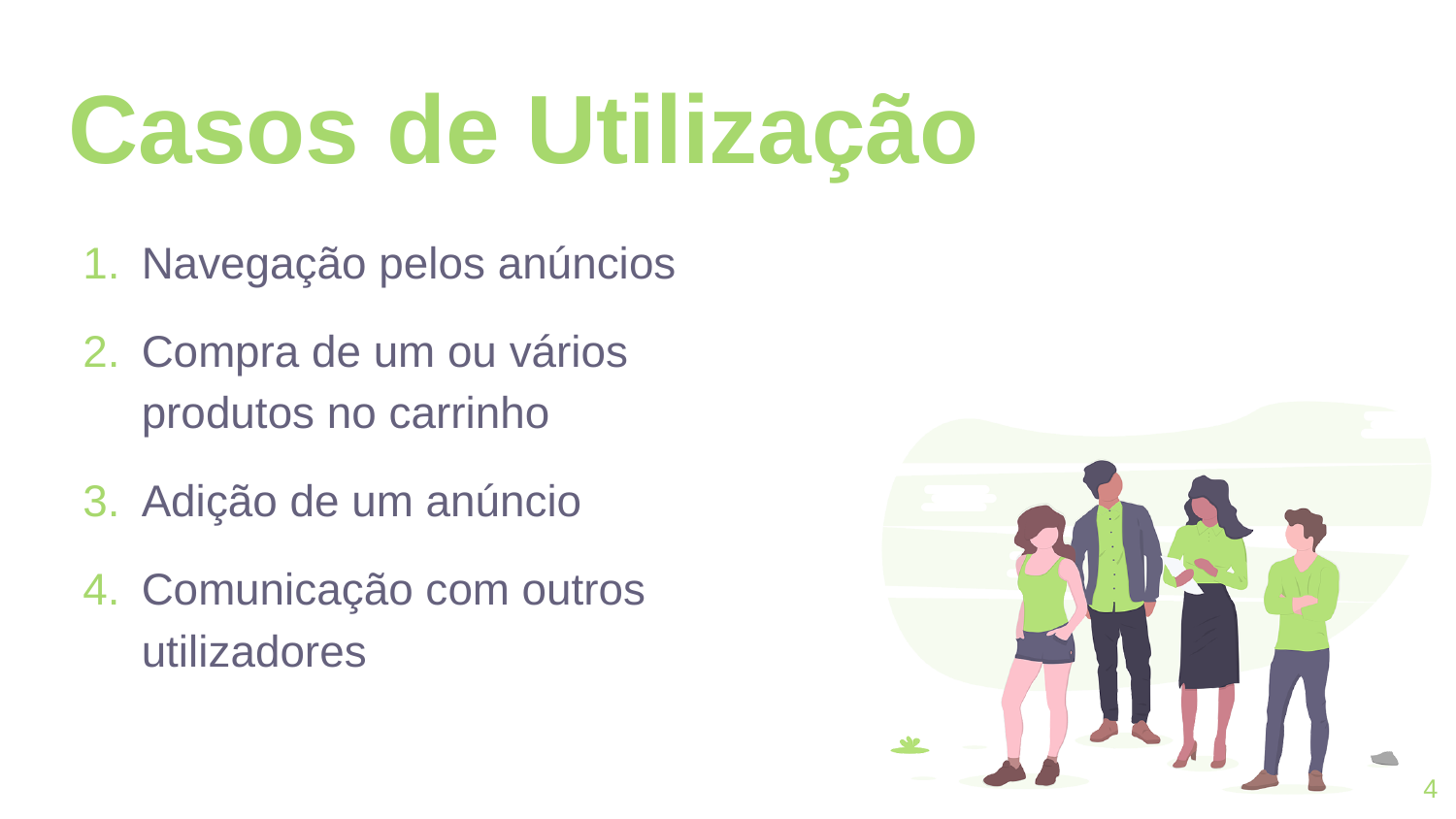

Casos de Utilização
Navegação pelos anúncios

Compra de um ou vários produtos no carrinho

Adição de um anúncio

Comunicação com outros utilizadores
4